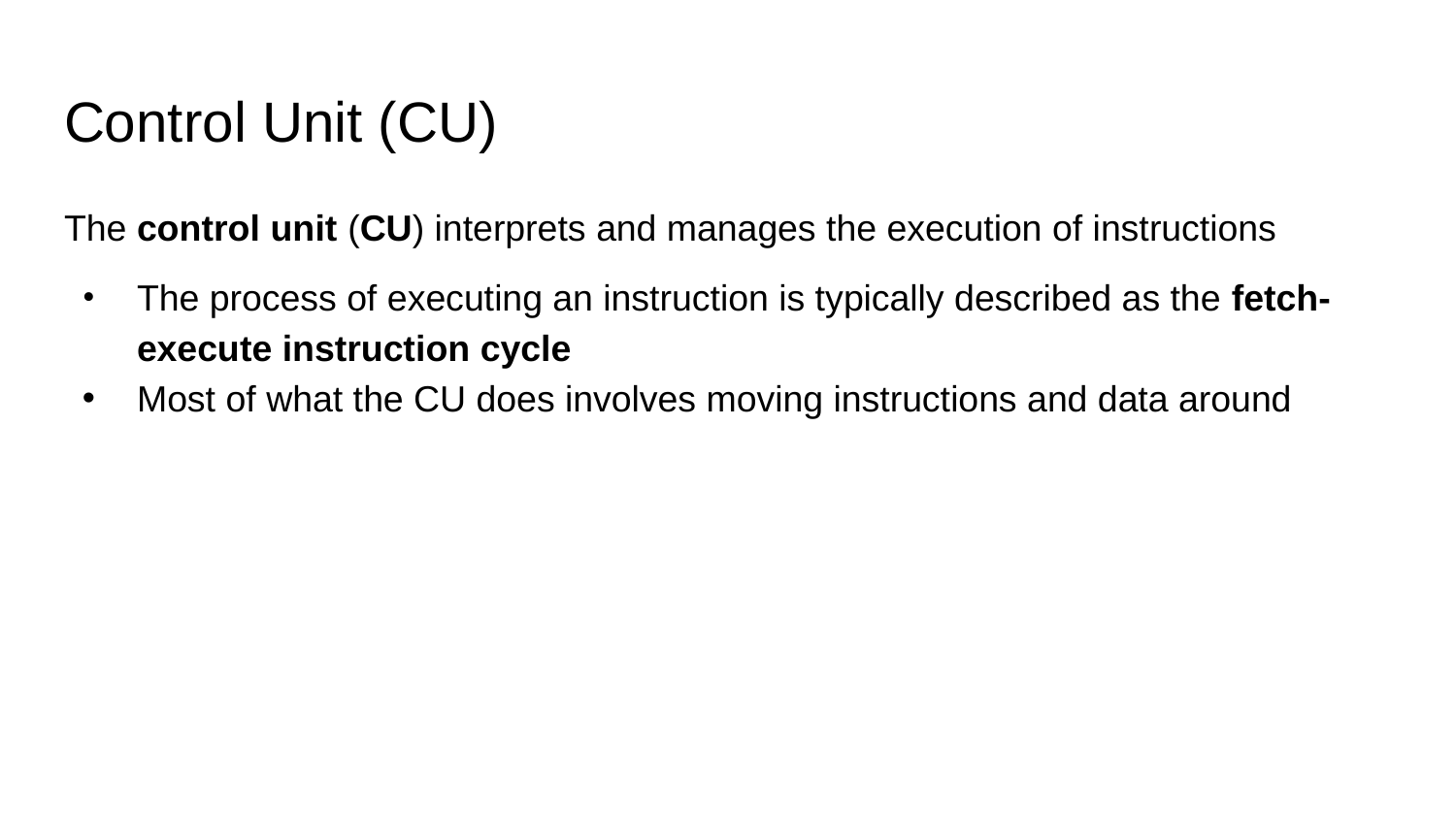

# Control Unit (CU)
The control unit (CU) interprets and manages the execution of instructions
The process of executing an instruction is typically described as the fetch-execute instruction cycle
Most of what the CU does involves moving instructions and data around